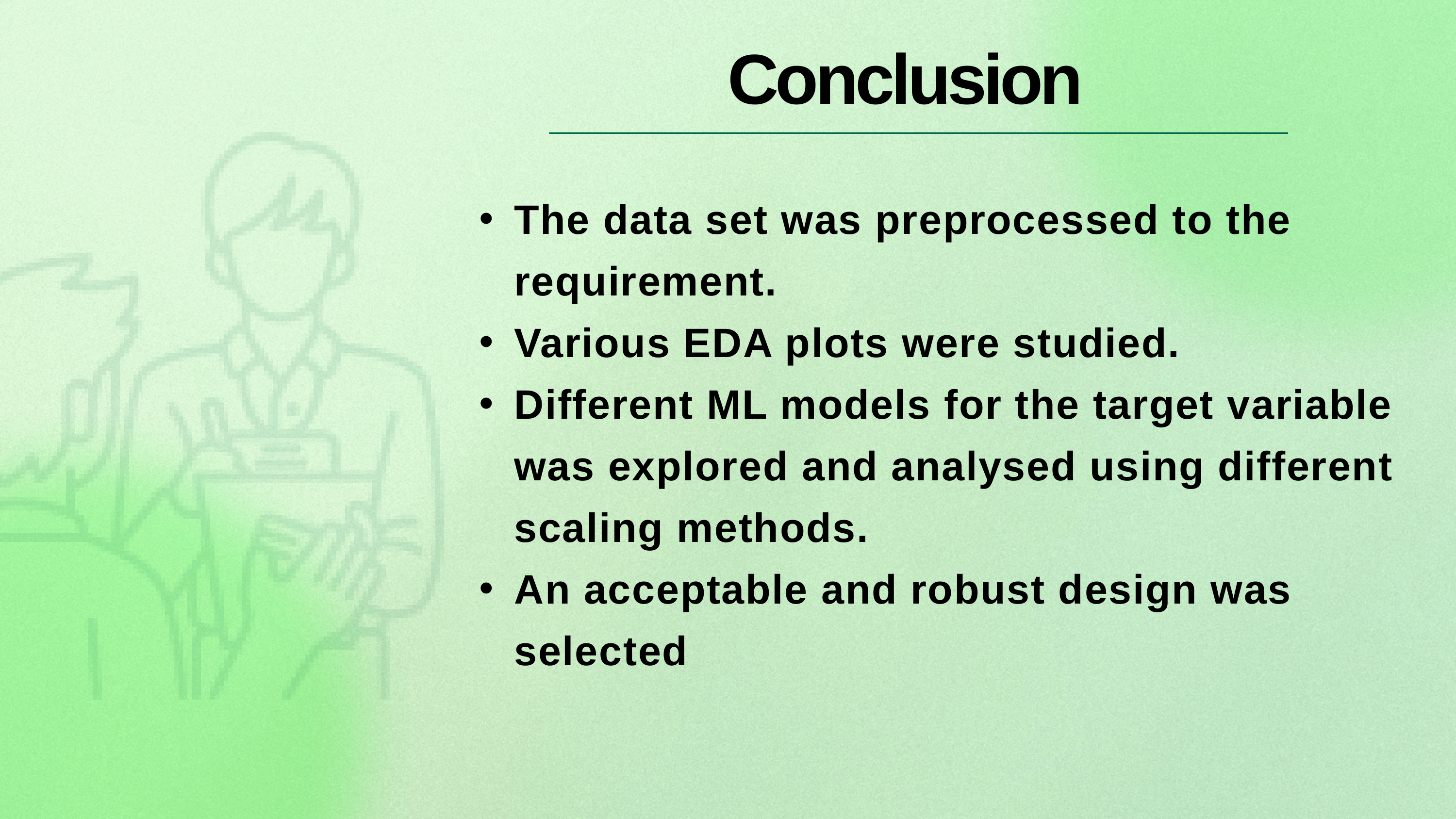

Conclusion

The data set was preprocessed to the requirement.
Various EDA plots were studied.
Different ML models for the target variable was explored and analysed using different scaling methods.
An acceptable and robust design was selected